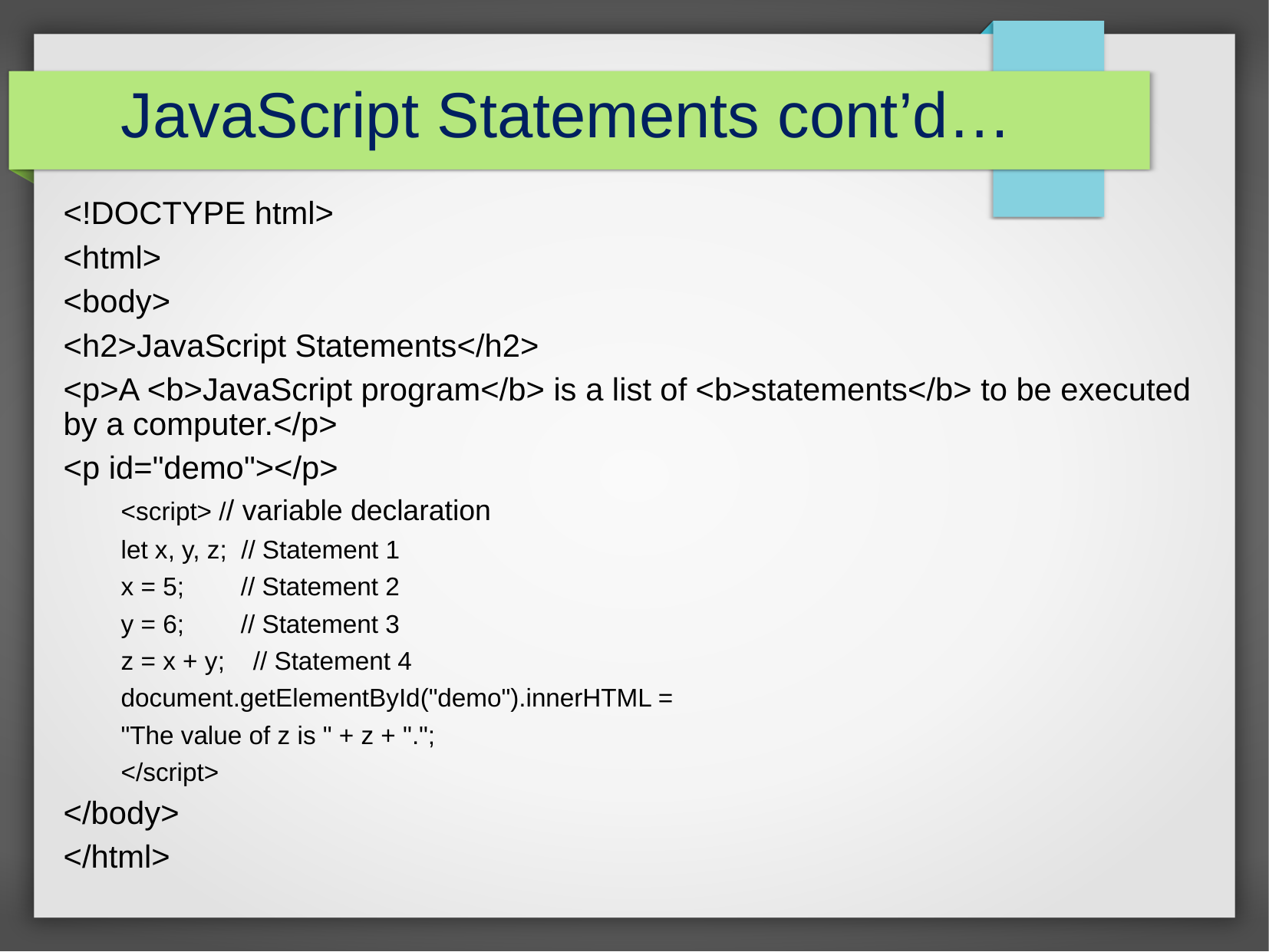

# JavaScript Statements cont’d…
<!DOCTYPE html>
<html>
<body>
<h2>JavaScript Statements</h2>
<p>A <b>JavaScript program</b> is a list of <b>statements</b> to be executed by a computer.</p>
<p id="demo"></p>
<script> // variable declaration
let x, y, z;  // Statement 1
x = 5;        // Statement 2
y = 6;        // Statement 3
z = x + y;    // Statement 4
document.getElementById("demo").innerHTML =
"The value of z is " + z + ".";
</script>
</body>
</html>